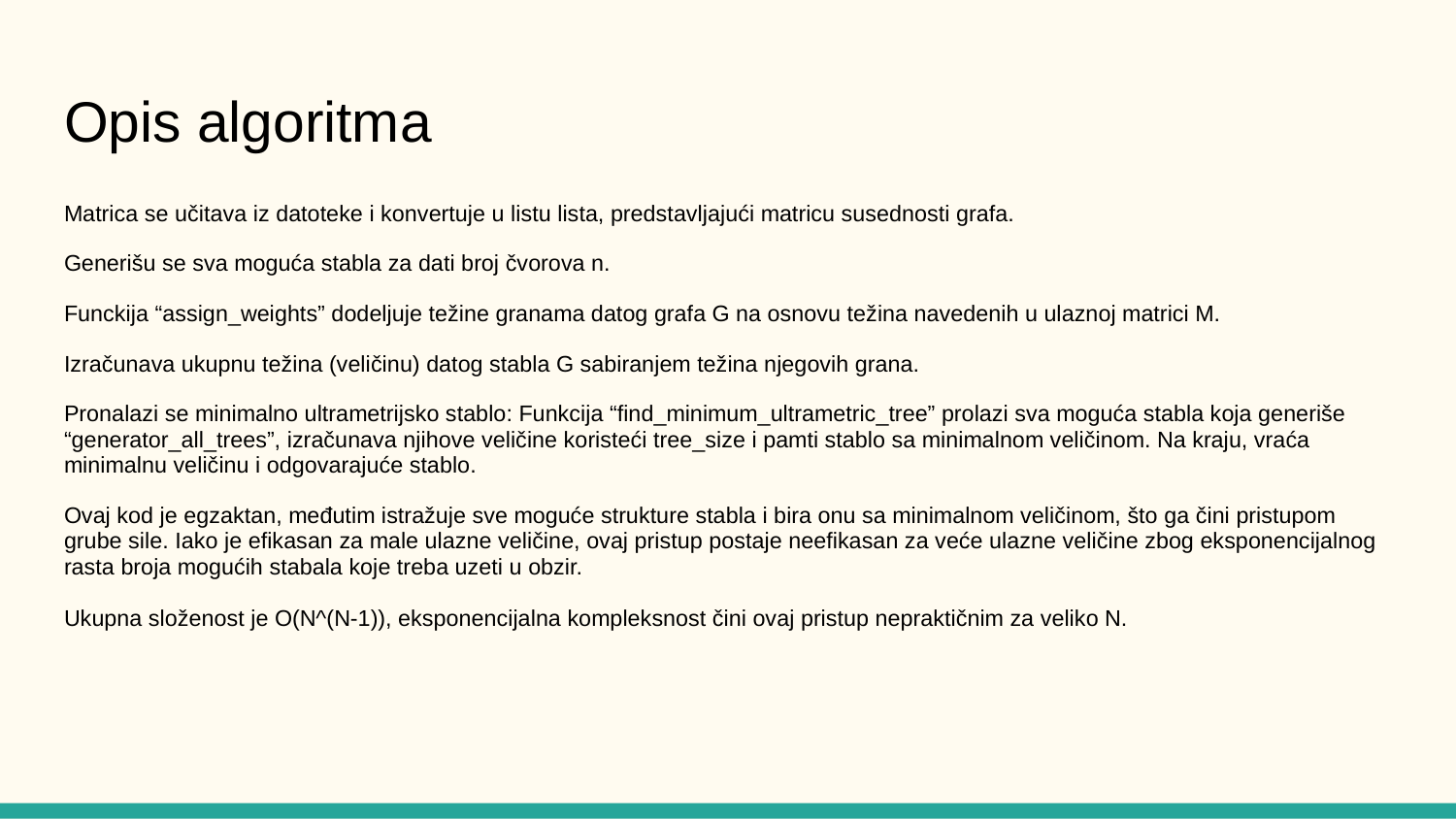

# Opis algoritma
Matrica se učitava iz datoteke i konvertuje u listu lista, predstavljajući matricu susednosti grafa.
Generišu se sva moguća stabla za dati broj čvorova n.
Funckija “assign_weights” dodeljuje težine granama datog grafa G na osnovu težina navedenih u ulaznoj matrici M.
Izračunava ukupnu težina (veličinu) datog stabla G sabiranjem težina njegovih grana.
Pronalazi se minimalno ultrametrijsko stablo: Funkcija “find_minimum_ultrametric_tree” prolazi sva moguća stabla koja generiše “generator_all_trees”, izračunava njihove veličine koristeći tree_size i pamti stablo sa minimalnom veličinom. Na kraju, vraća minimalnu veličinu i odgovarajuće stablo.
Ovaj kod je egzaktan, međutim istražuje sve moguće strukture stabla i bira onu sa minimalnom veličinom, što ga čini pristupom grube sile. Iako je efikasan za male ulazne veličine, ovaj pristup postaje neefikasan za veće ulazne veličine zbog eksponencijalnog rasta broja mogućih stabala koje treba uzeti u obzir.

Ukupna složenost je O(N^(N-1)), eksponencijalna kompleksnost čini ovaj pristup nepraktičnim za veliko N.